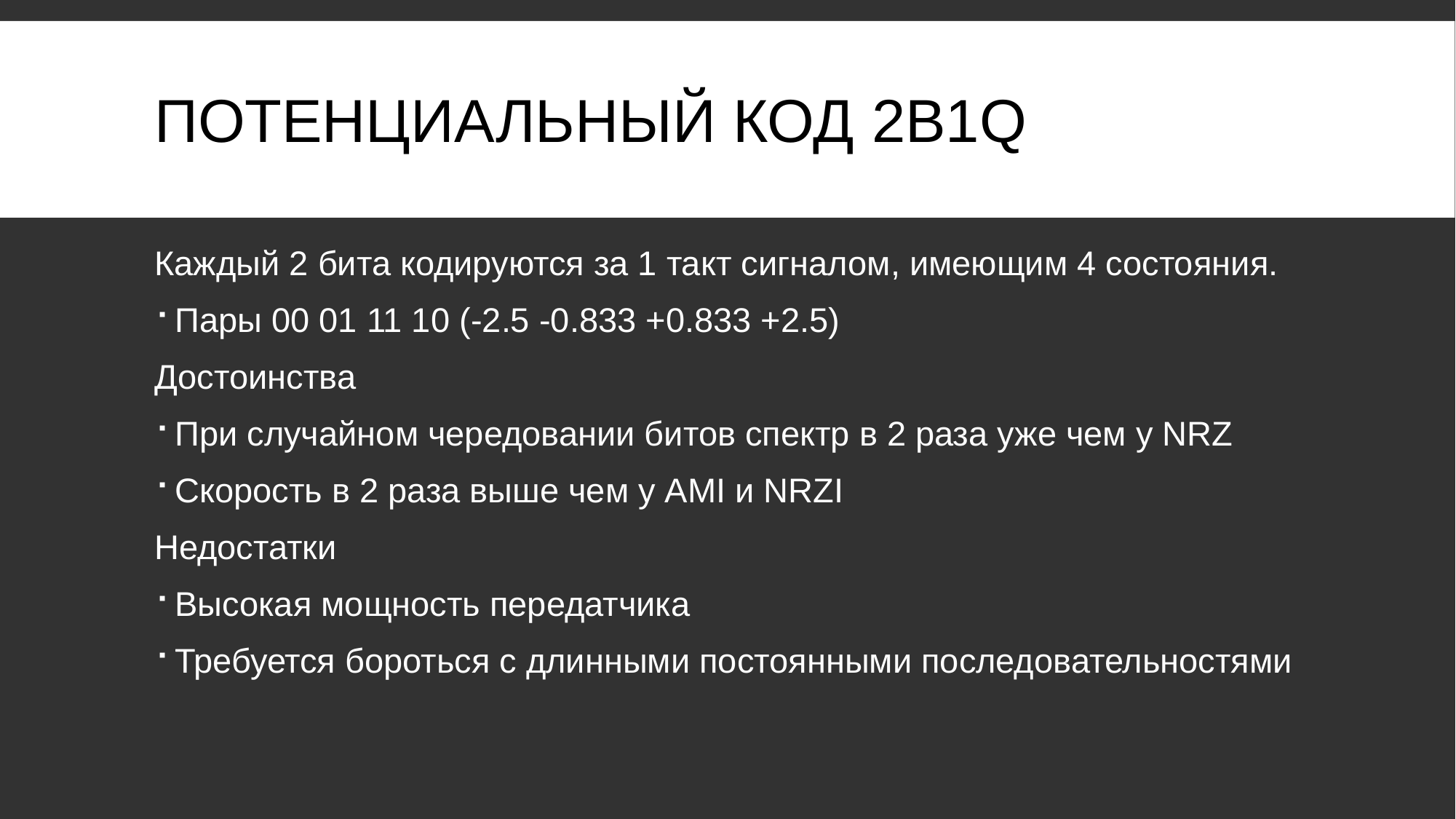

# Потенциальный код 2B1Q
Каждый 2 бита кодируются за 1 такт сигналом, имеющим 4 состояния.
Пары 00 01 11 10 (-2.5 -0.833 +0.833 +2.5)
Достоинства
При случайном чередовании битов спектр в 2 раза уже чем у NRZ
Скорость в 2 раза выше чем у AMI и NRZI
Недостатки
Высокая мощность передатчика
Требуется бороться с длинными постоянными последовательностями